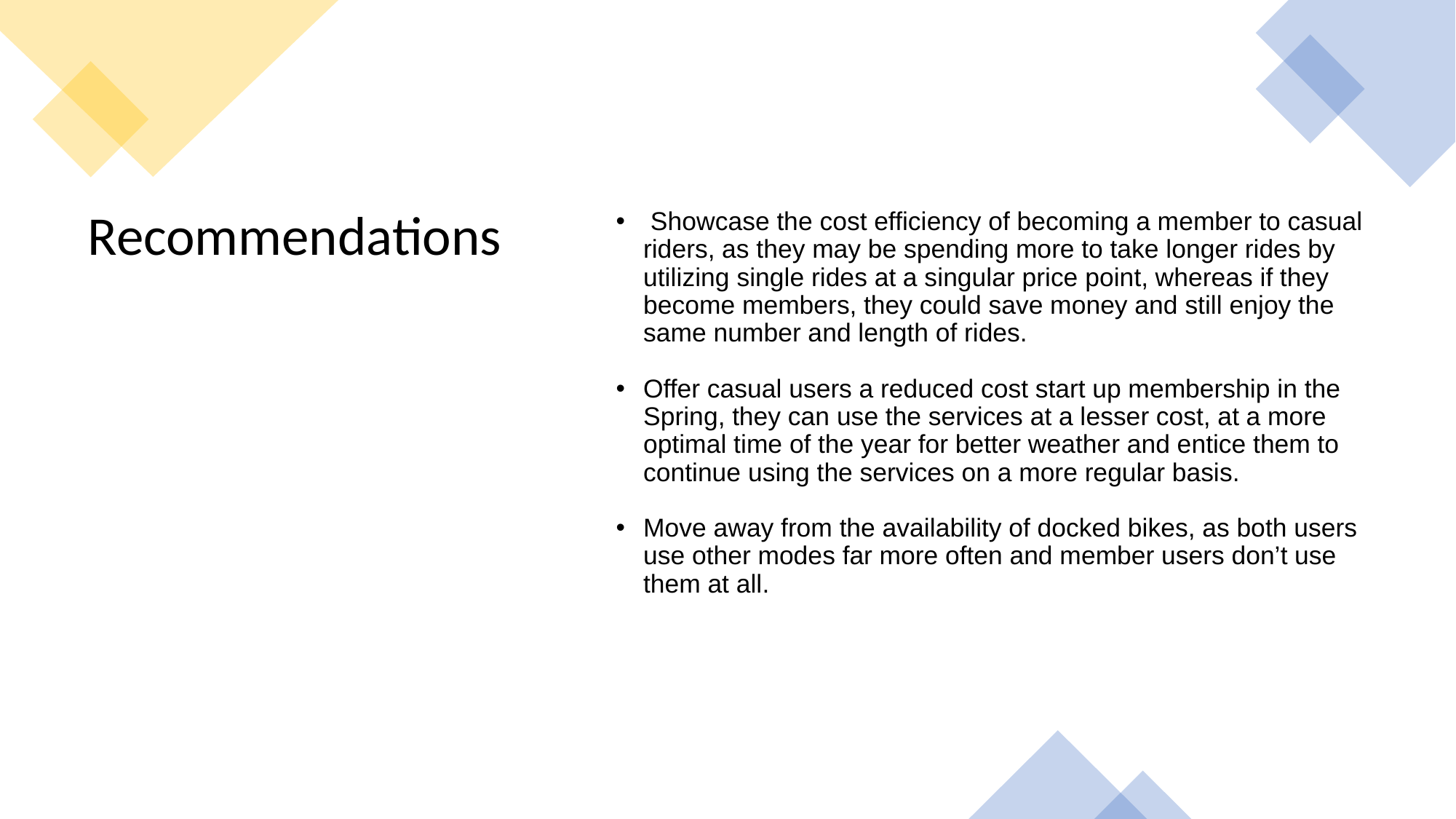

Showcase the cost efficiency of becoming a member to casual riders, as they may be spending more to take longer rides by utilizing single rides at a singular price point, whereas if they become members, they could save money and still enjoy the same number and length of rides.

Offer casual users a reduced cost start up membership in the Spring, they can use the services at a lesser cost, at a more optimal time of the year for better weather and entice them to continue using the services on a more regular basis.

Move away from the availability of docked bikes, as both users use other modes far more often and member users don’t use them at all.

# Recommendations